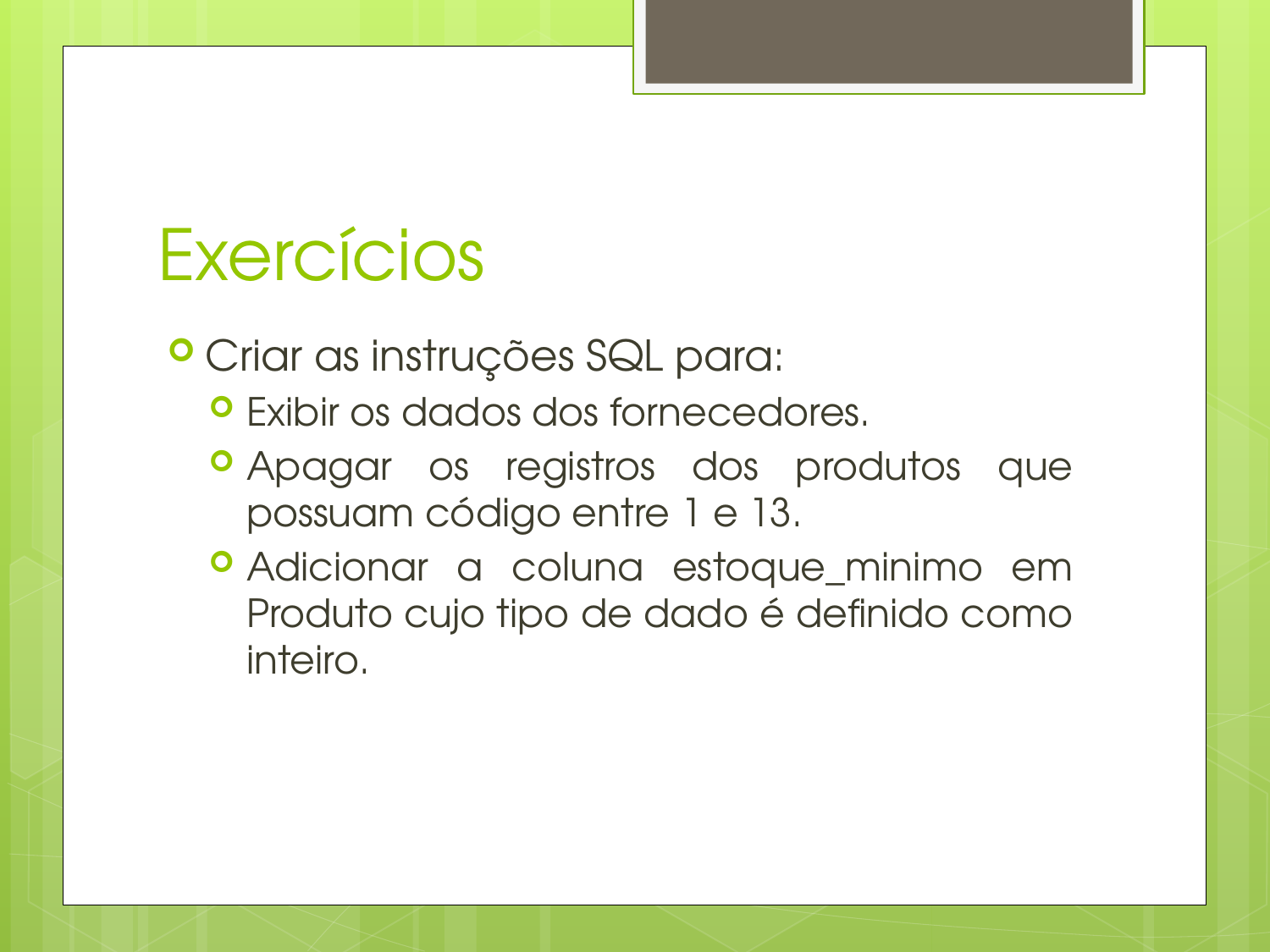

# Exercícios
Criar as instruções SQL para:
Exibir os dados dos fornecedores.
Apagar os registros dos produtos que possuam código entre 1 e 13.
Adicionar a coluna estoque_minimo em Produto cujo tipo de dado é definido como inteiro.